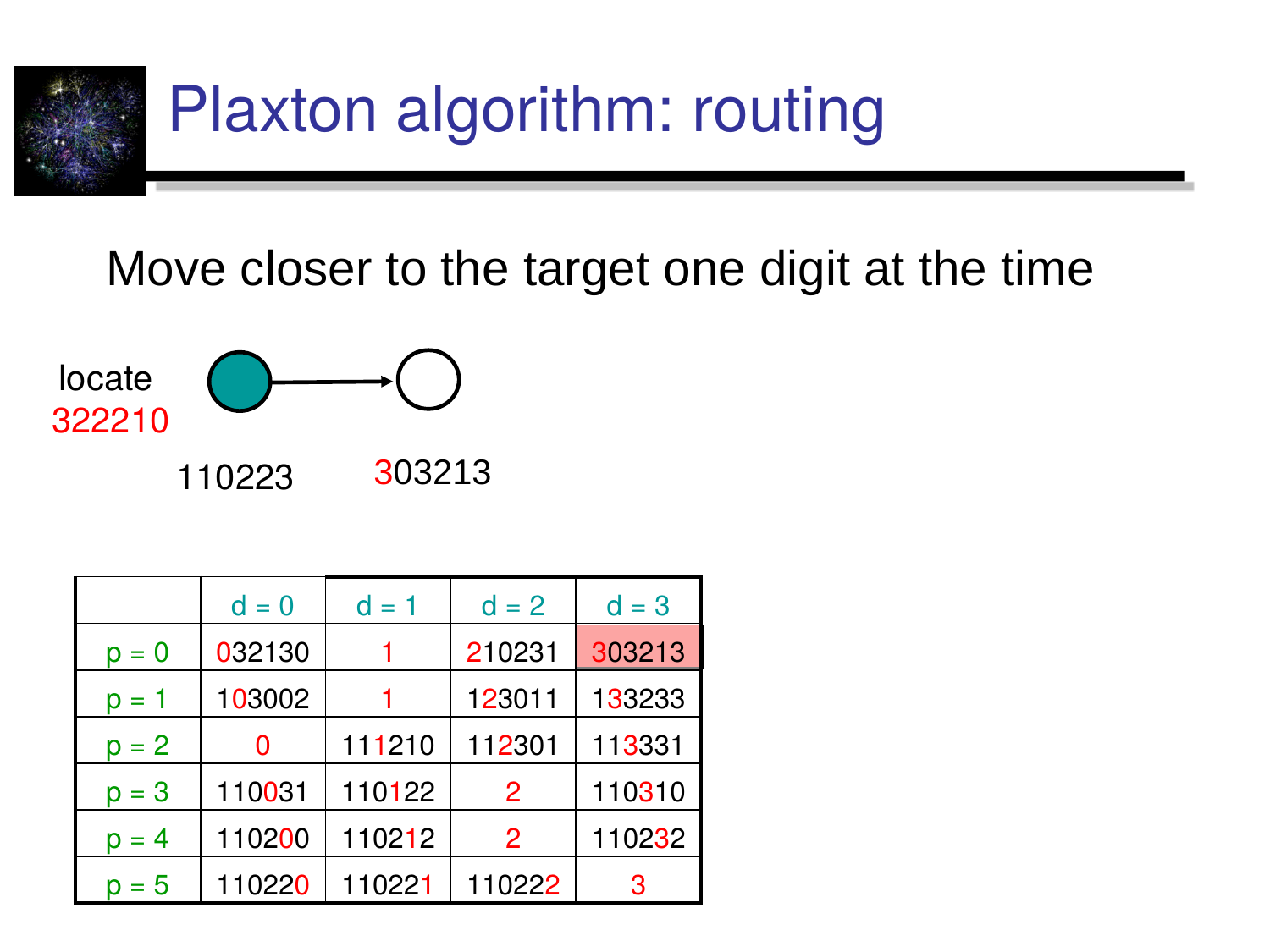

# Plaxton algorithm: routing
Move closer to the target one digit at the time
locate
322210

303213
110223
|  | d = 0 | d = 1 | d = 2 | d = 3 |
| --- | --- | --- | --- | --- |
| p = 0 | 032130 | 1 | 210231 | 303213 |
| p = 1 | 103002 | 1 | 123011 | 133233 |
| p = 2 | 0 | 111210 | 112301 | 113331 |
| p = 3 | 110031 | 110122 | 2 | 110310 |
| p = 4 | 110200 | 110212 | 2 | 110232 |
| p = 5 | 110220 | 110221 | 110222 | 3 |